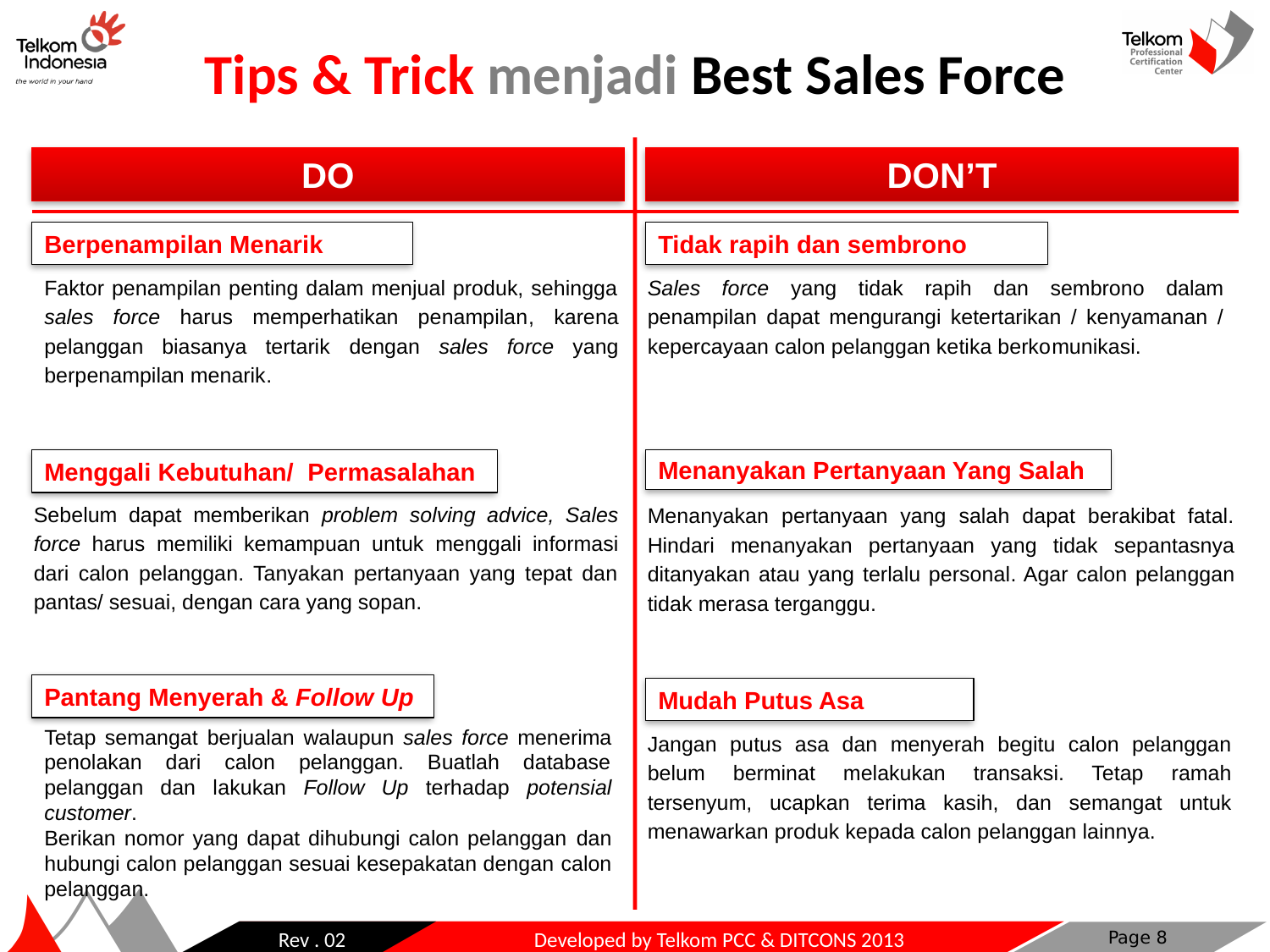

Tips & Trick menjadi Best Sales Force
DO
DON’T
Berpenampilan Menarik
Faktor penampilan penting dalam menjual produk, sehingga sales force harus memperhatikan penampilan, karena pelanggan biasanya tertarik dengan sales force yang berpenampilan menarik.
Tidak rapih dan sembrono
Sales force yang tidak rapih dan sembrono dalam penampilan dapat mengurangi ketertarikan / kenyamanan / kepercayaan calon pelanggan ketika berkomunikasi.
Menggali Kebutuhan/  Permasalahan
Sebelum dapat memberikan problem solving advice, Sales force harus memiliki kemampuan untuk menggali informasi dari calon pelanggan. Tanyakan pertanyaan yang tepat dan pantas/ sesuai, dengan cara yang sopan.
Menanyakan Pertanyaan Yang Salah
Menanyakan pertanyaan yang salah dapat berakibat fatal. Hindari menanyakan pertanyaan yang tidak sepantasnya ditanyakan atau yang terlalu personal. Agar calon pelanggan tidak merasa terganggu.
Pantang Menyerah & Follow Up
Tetap semangat berjualan walaupun sales force menerima penolakan dari calon pelanggan. Buatlah database pelanggan dan lakukan Follow Up terhadap potensial customer.
Berikan nomor yang dapat dihubungi calon pelanggan dan hubungi calon pelanggan sesuai kesepakatan dengan calon pelanggan.
Mudah Putus Asa
Jangan putus asa dan menyerah begitu calon pelanggan belum berminat melakukan transaksi. Tetap ramah tersenyum, ucapkan terima kasih, dan semangat untuk menawarkan produk kepada calon pelanggan lainnya.